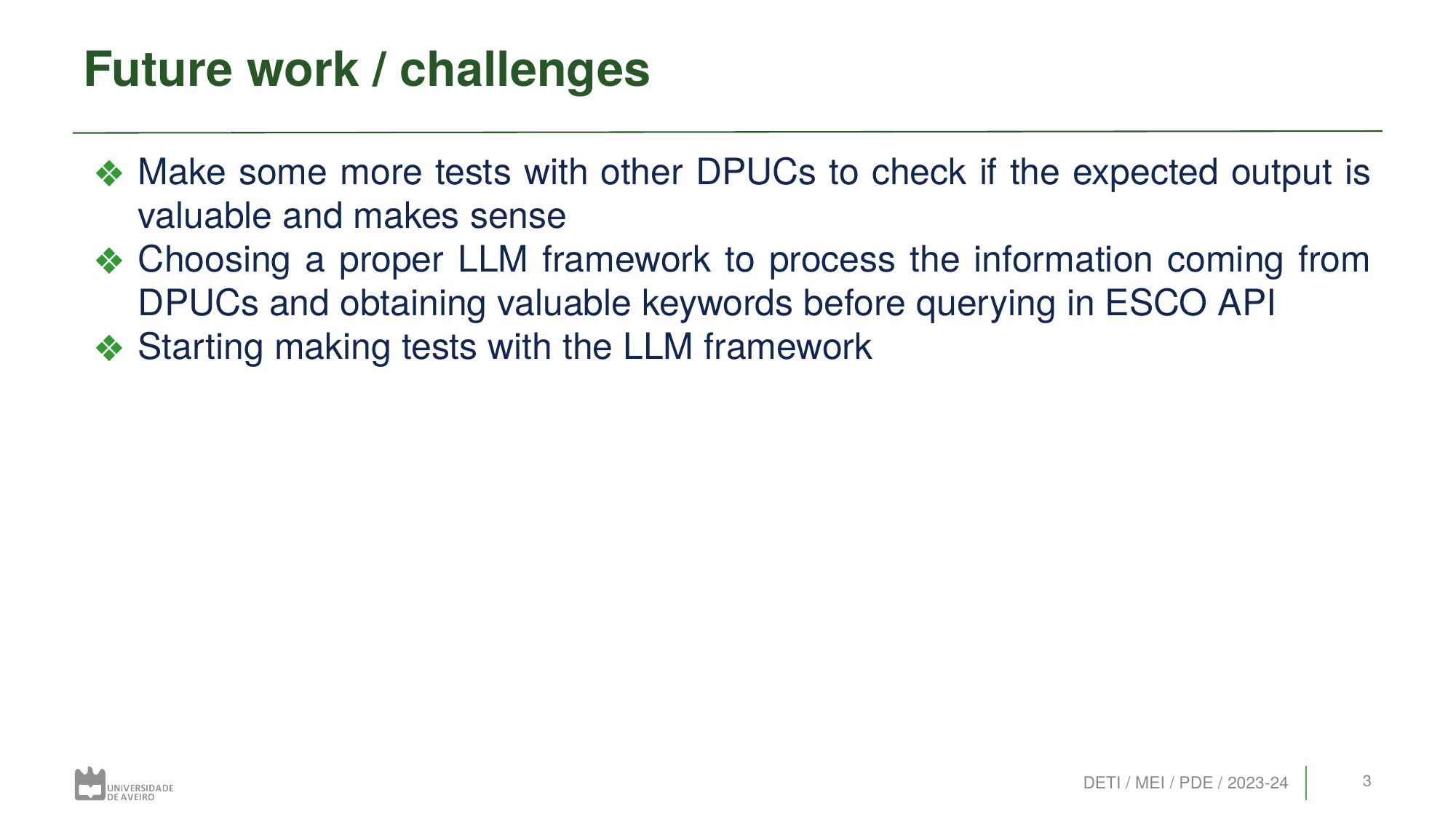

# Future work / challenges
Make some more tests with other DPUCs to check if the expected output is valuable and makes sense
Choosing a proper LLM framework to process the information coming from DPUCs and obtaining valuable keywords before querying in ESCO API
Starting making tests with the LLM framework
DETI / MEI / PDE / 2023-24
3